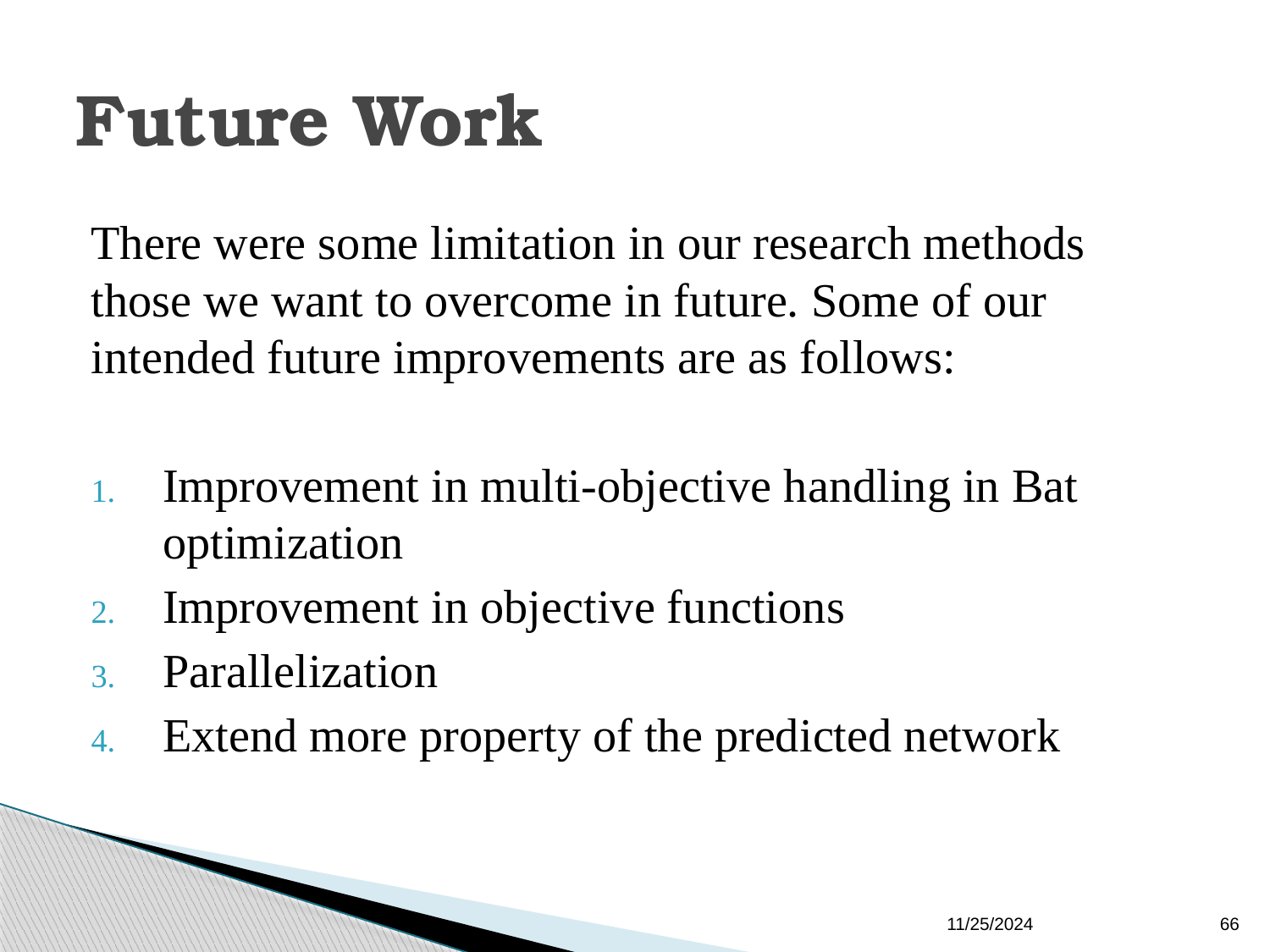

# Future Work
There were some limitation in our research methods those we want to overcome in future. Some of our intended future improvements are as follows:

Improvement in multi-objective handling in Bat optimization
Improvement in objective functions
Parallelization
Extend more property of the predicted network

11/25/2024
66